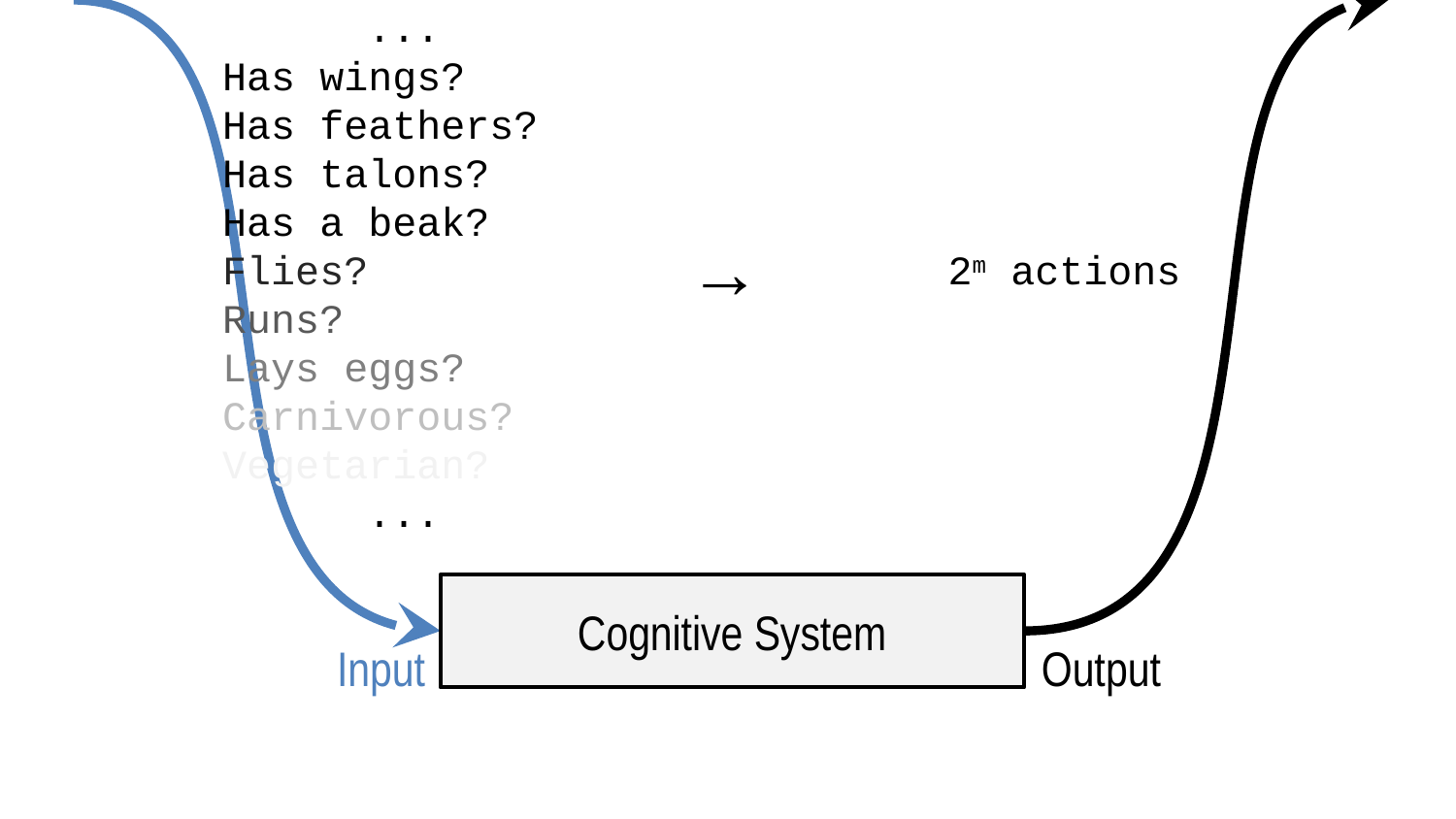

→
...
Has wings?
Has feathers?
Has talons?
Has a beak?
Flies?
Runs?
Lays eggs?
Carnivorous?
Vegetarian?
...
2m actions
Cognitive System
Input
Output